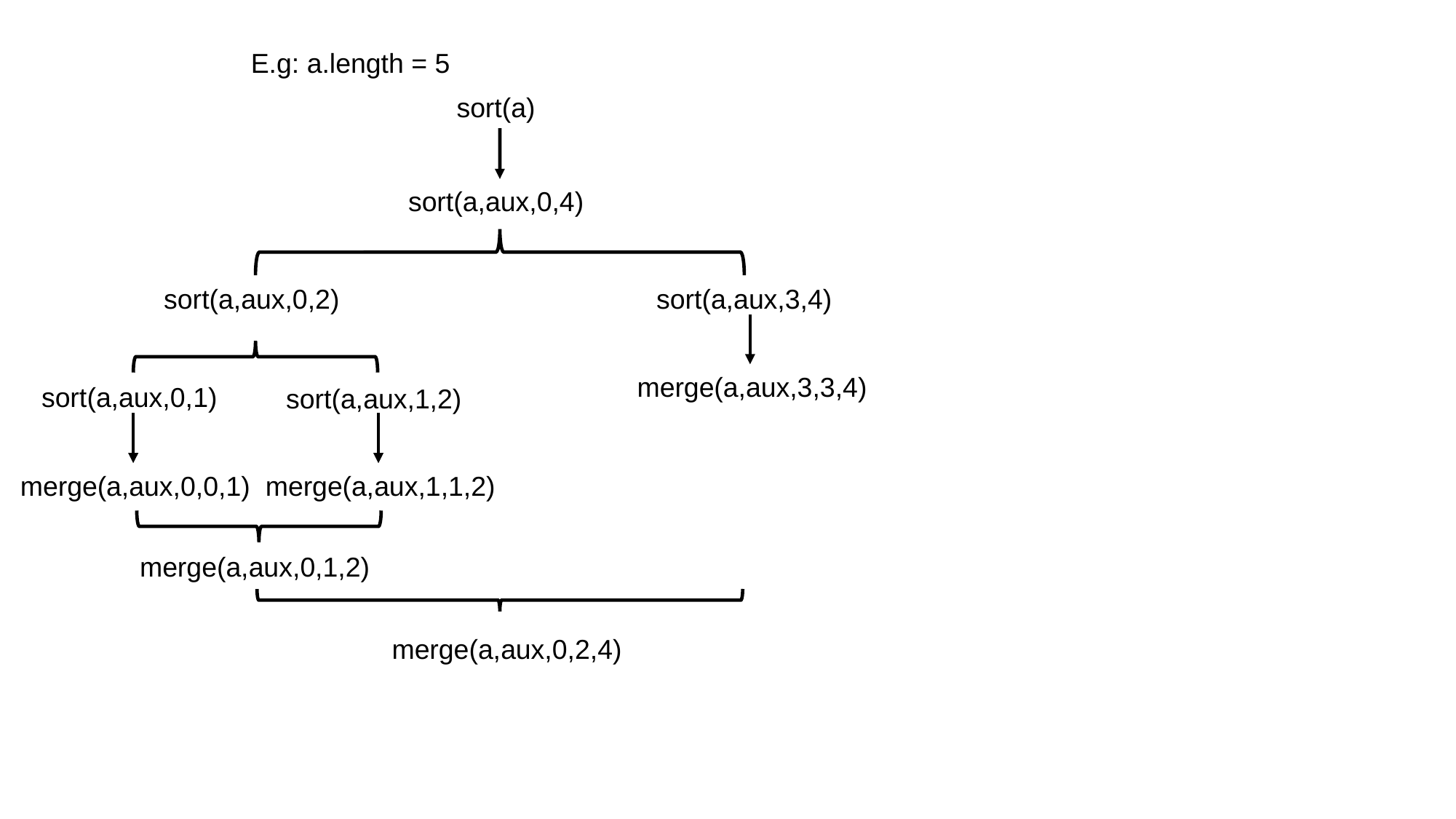

E.g: a.length = 5
sort(a)
sort(a,aux,0,4)

sort(a,aux,0,2)
sort(a,aux,3,4)

merge(a,aux,3,3,4)
sort(a,aux,0,1)
sort(a,aux,1,2)

merge(a,aux,0,0,1)
merge(a,aux,1,1,2)
merge(a,aux,0,1,2)
merge(a,aux,0,2,4)